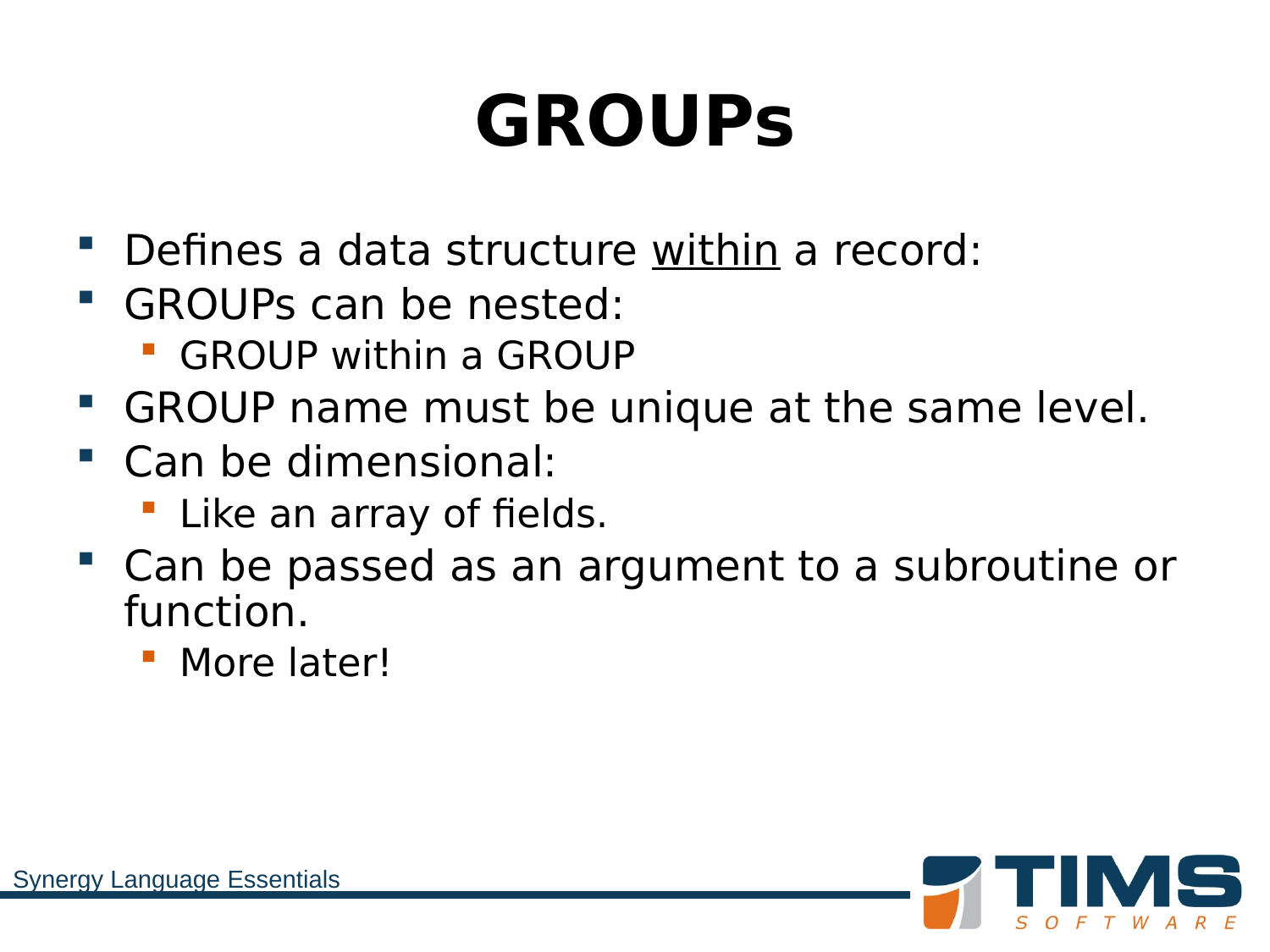

# GROUPs
Defines a data structure within a record:
GROUPs can be nested:
GROUP within a GROUP
GROUP name must be unique at the same level.
Can be dimensional:
Like an array of fields.
Can be passed as an argument to a subroutine or function.
More later!
Synergy Language Essentials